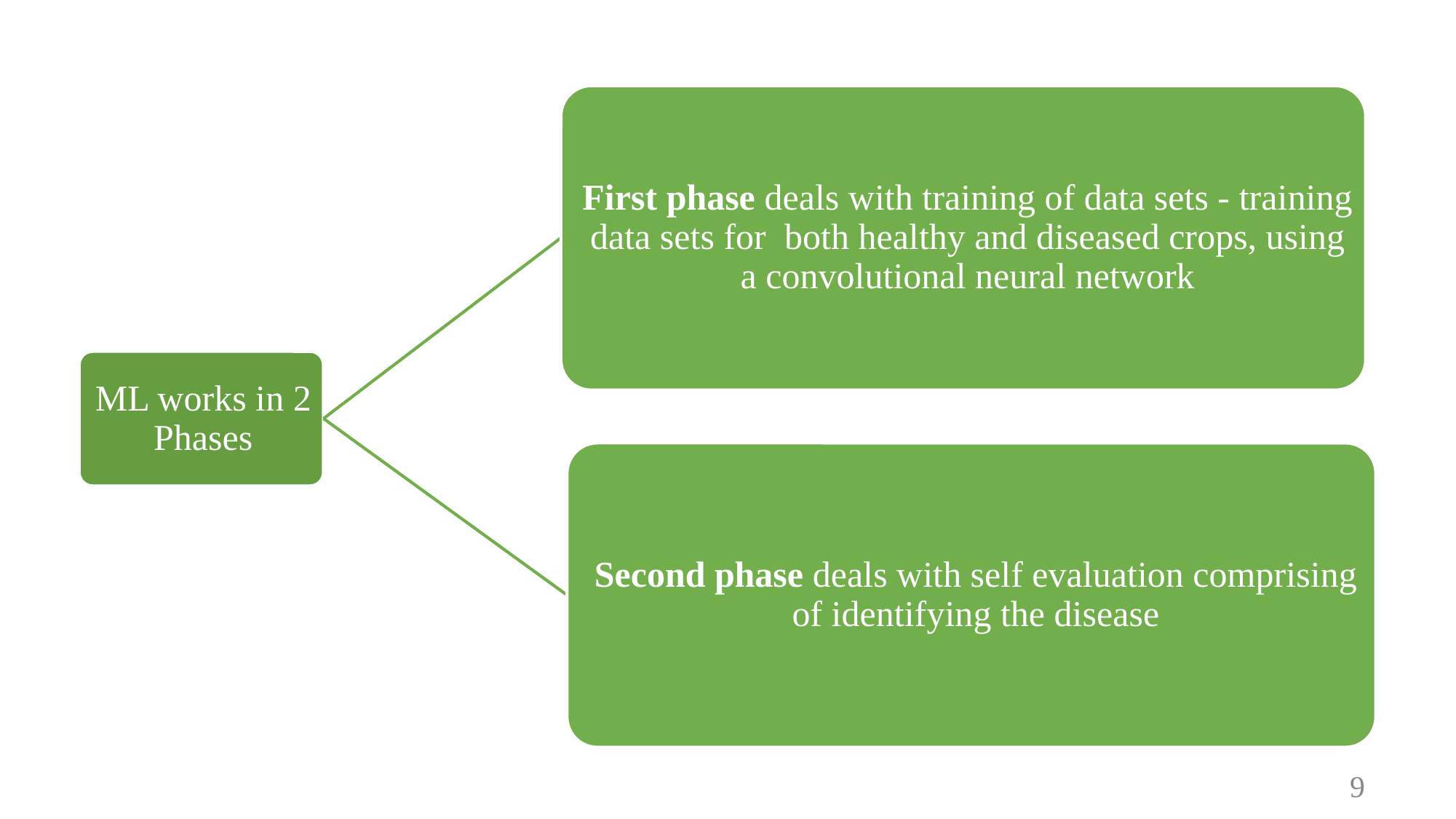

ML works in 2 Phases

First phase deals with training of data sets - training data sets for  both healthy and diseased crops, using a convolutional neural network

Second phase deals with self evaluation comprising of identifying the disease

9